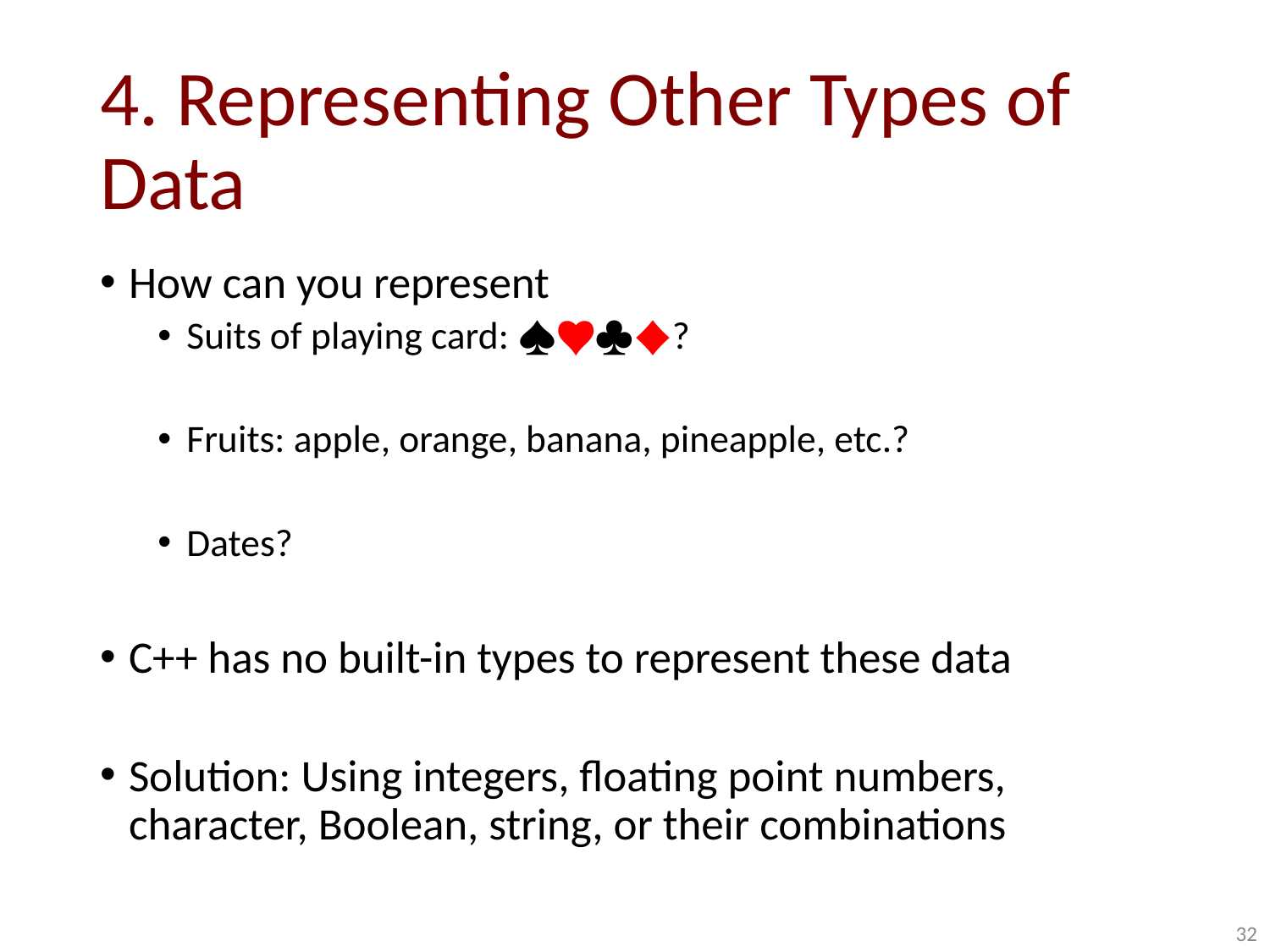

# 4. Representing Other Types of Data
How can you represent
Suits of playing card: ♠♥♣♦?

Fruits: apple, orange, banana, pineapple, etc.?

Dates?

C++ has no built-in types to represent these data

Solution: Using integers, floating point numbers, character, Boolean, string, or their combinations
32